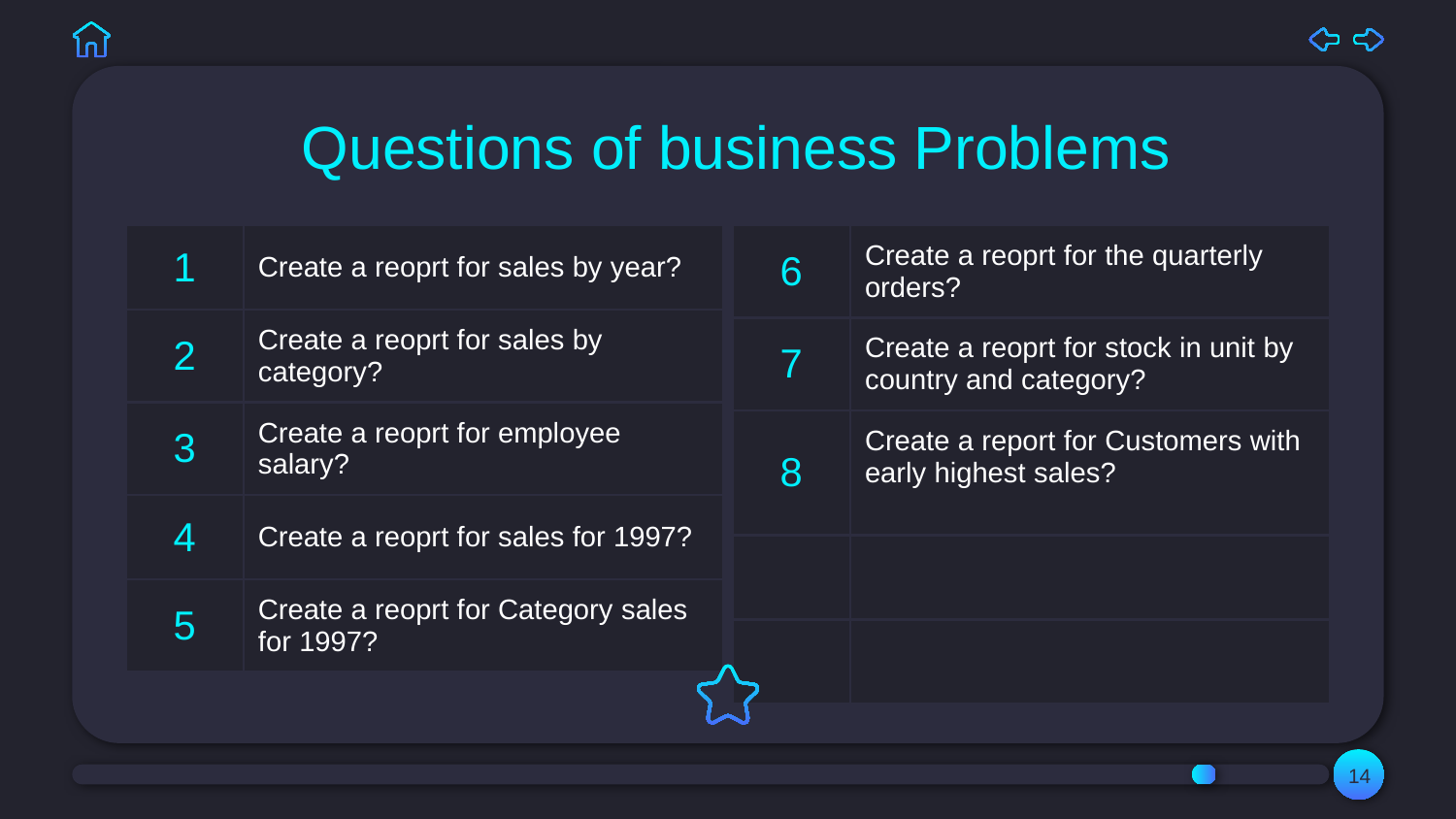

# Questions of business Problems
| 1 | Create a reoprt for sales by year? |
| --- | --- |
| 2 | Create a reoprt for sales by category? |
| 3 | Create a reoprt for employee salary? |
| 4 | Create a reoprt for sales for 1997? |
| 5 | Create a reoprt for Category sales for 1997? |
| 6 | Create a reoprt for the quarterly orders? |
| --- | --- |
| 7 | Create a reoprt for stock in unit by country and category? |
| 8 | Create a report for Customers with early highest sales? |
|  |  |
|  |  |